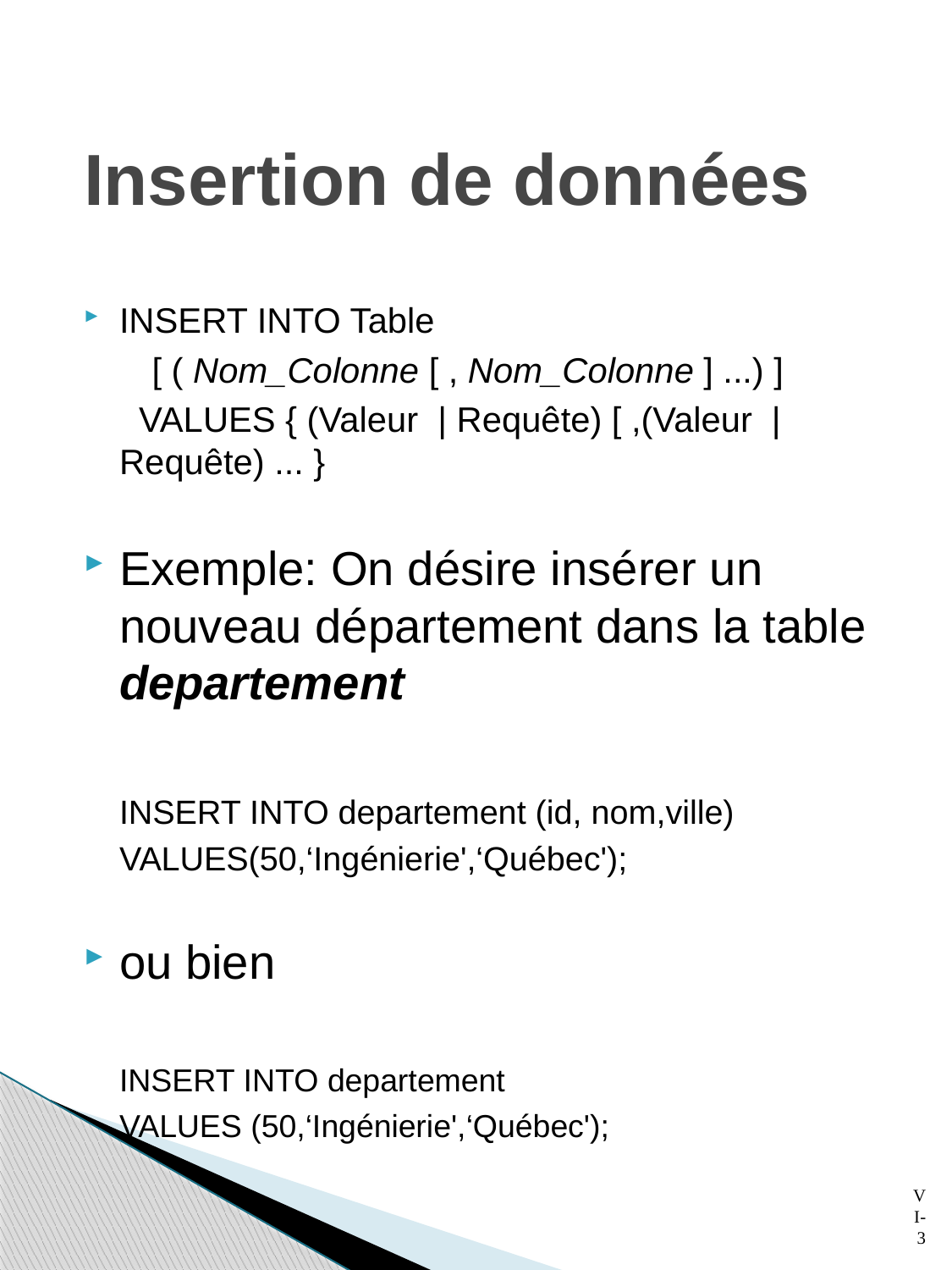

# Insertion de données
INSERT INTO Table
       [ ( Nom_Colonne [ , Nom_Colonne ] ...) ]
	  VALUES { (Valeur  | Requête) [ ,(Valeur  |  Requête) ... }

Exemple: On désire insérer un nouveau département dans la table departement

	INSERT INTO departement (id, nom,ville)
	VALUES(50,‘Ingénierie',‘Québec');

ou bien

	INSERT INTO departement
	VALUES (50,‘Ingénierie',‘Québec');
3